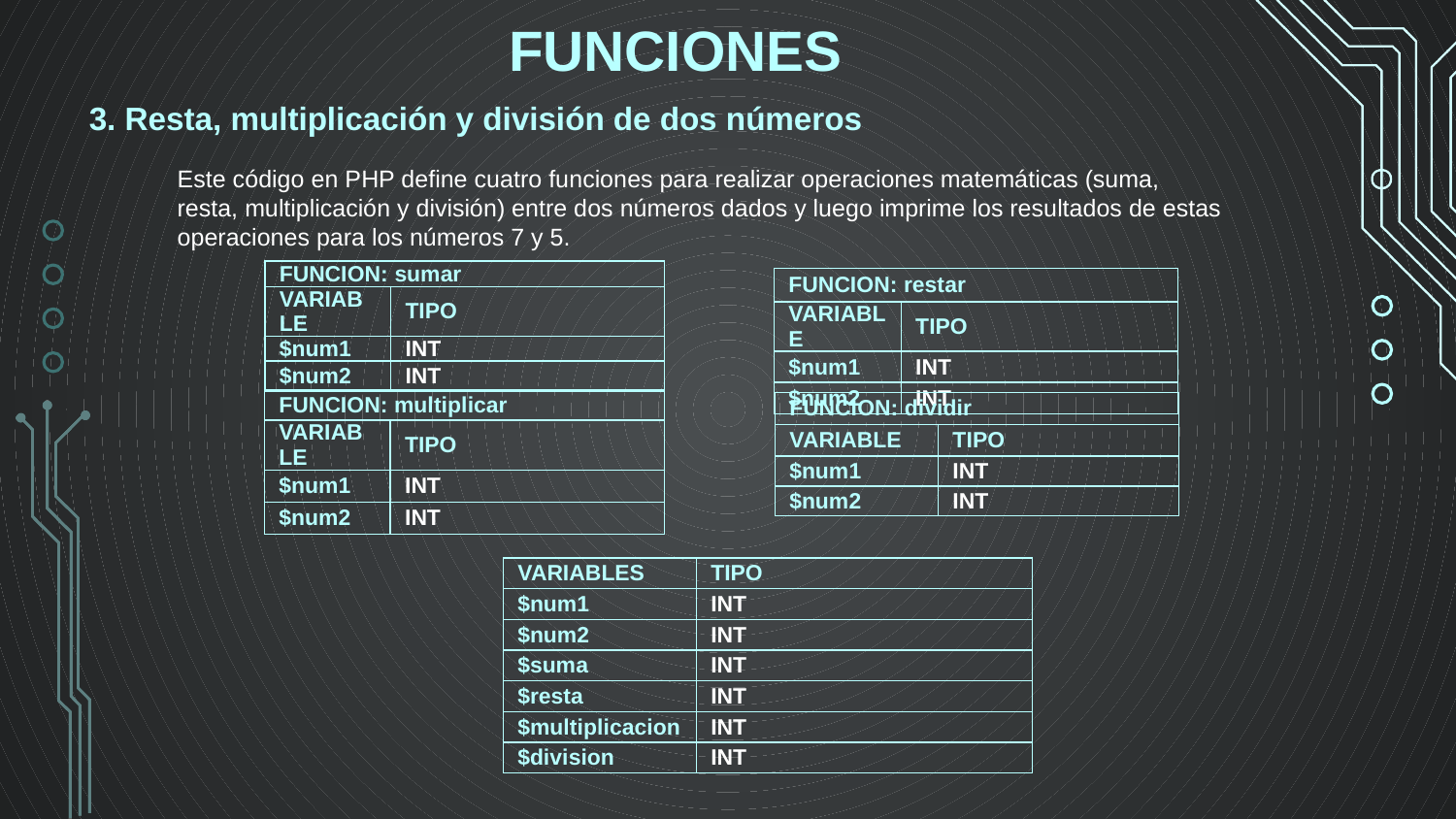

FUNCIONES
3. Resta, multiplicación y división de dos números
Este código en PHP define cuatro funciones para realizar operaciones matemáticas (suma, resta, multiplicación y división) entre dos números dados y luego imprime los resultados de estas operaciones para los números 7 y 5.
| FUNCION: sumar |  |
| --- | --- |
| VARIABLE | TIPO |
| $num1 | INT |
| $num2 | INT |
| FUNCION: restar |  |
| --- | --- |
| VARIABLE | TIPO |
| $num1 | INT |
| $num2 | INT |
| FUNCION: multiplicar |  |
| --- | --- |
| VARIABLE | TIPO |
| $num1 | INT |
| $num2 | INT |
| FUNCION: dividir |  |
| --- | --- |
| VARIABLE | TIPO |
| $num1 | INT |
| $num2 | INT |
| VARIABLES | TIPO |
| --- | --- |
| $num1 | INT |
| $num2 | INT |
| $suma | INT |
| $resta | INT |
| $multiplicacion | INT |
| $division | INT |